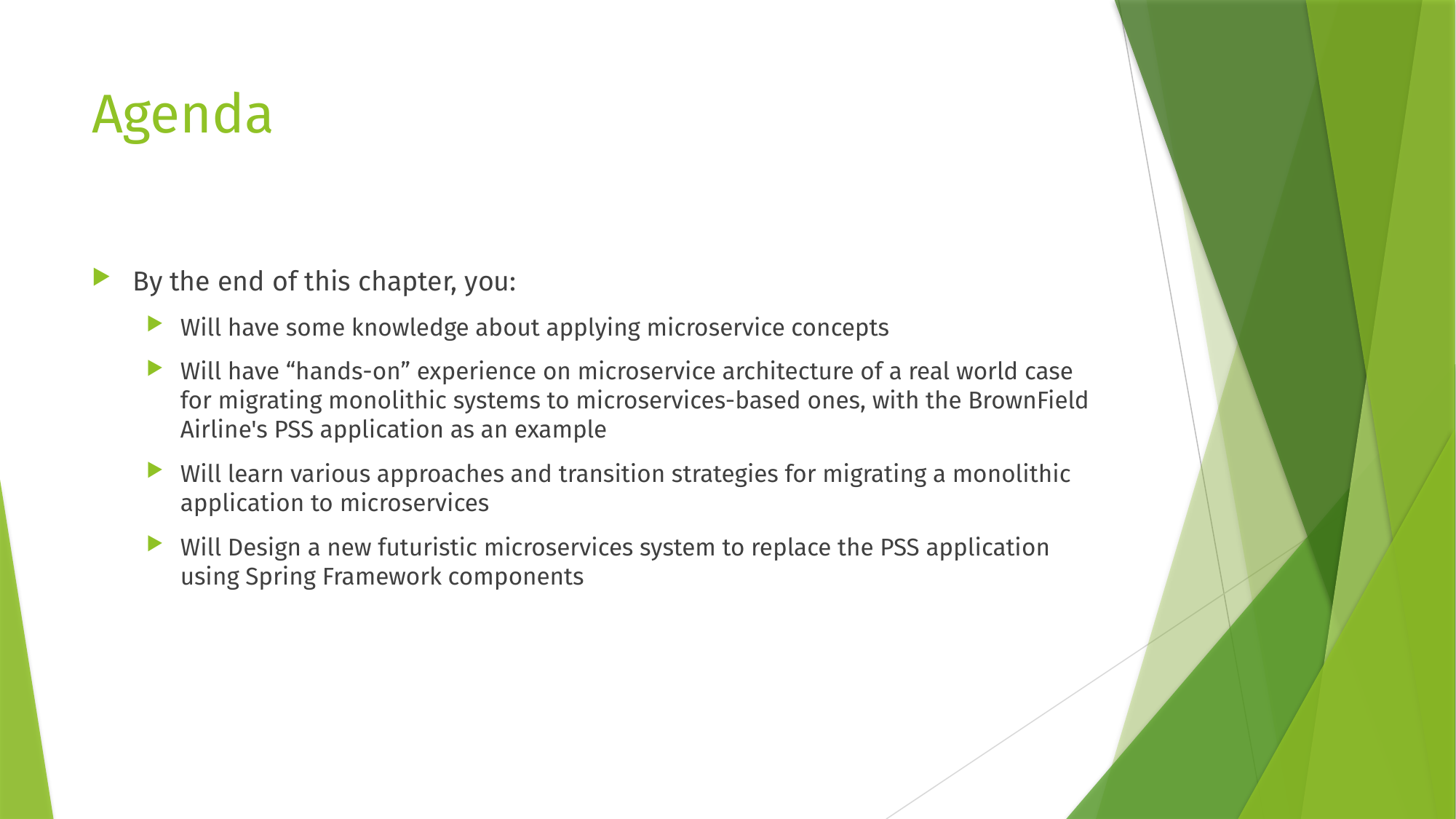

# Agenda
By the end of this chapter, you:
Will have some knowledge about applying microservice concepts
Will have “hands-on” experience on microservice architecture of a real world case for migrating monolithic systems to microservices-based ones, with the BrownField Airline's PSS application as an example
Will learn various approaches and transition strategies for migrating a monolithic application to microservices
Will Design a new futuristic microservices system to replace the PSS application using Spring Framework components